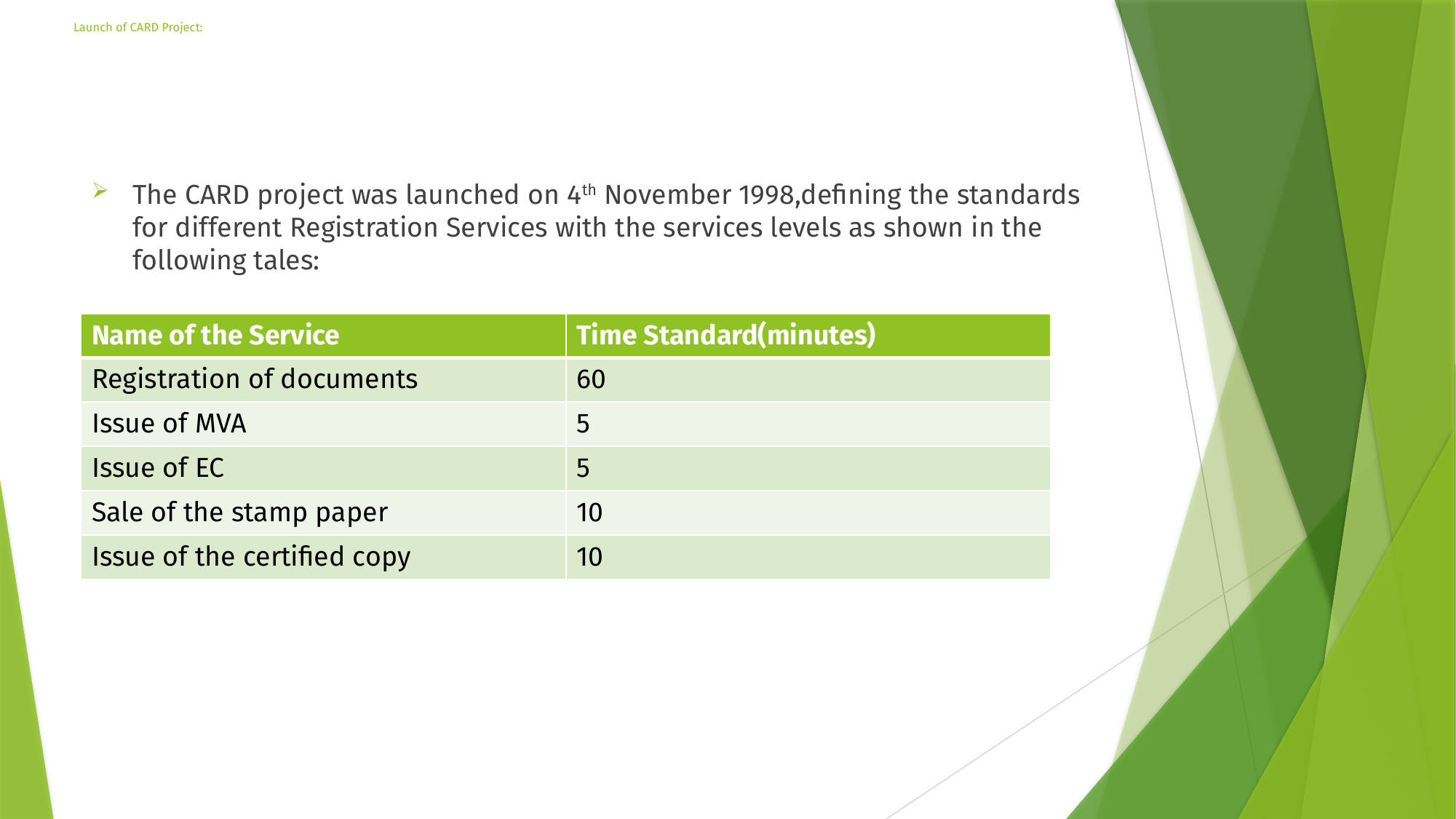

# Launch of CARD Project:
The CARD project was launched on 4th November 1998,defining the standards for different Registration Services with the services levels as shown in the following tales:

| Name of the Service | Time Standard(minutes) |
| --- | --- |
| Registration of documents | 60 |
| Issue of MVA | 5 |
| Issue of EC | 5 |
| Sale of the stamp paper | 10 |
| Issue of the certified copy | 10 |